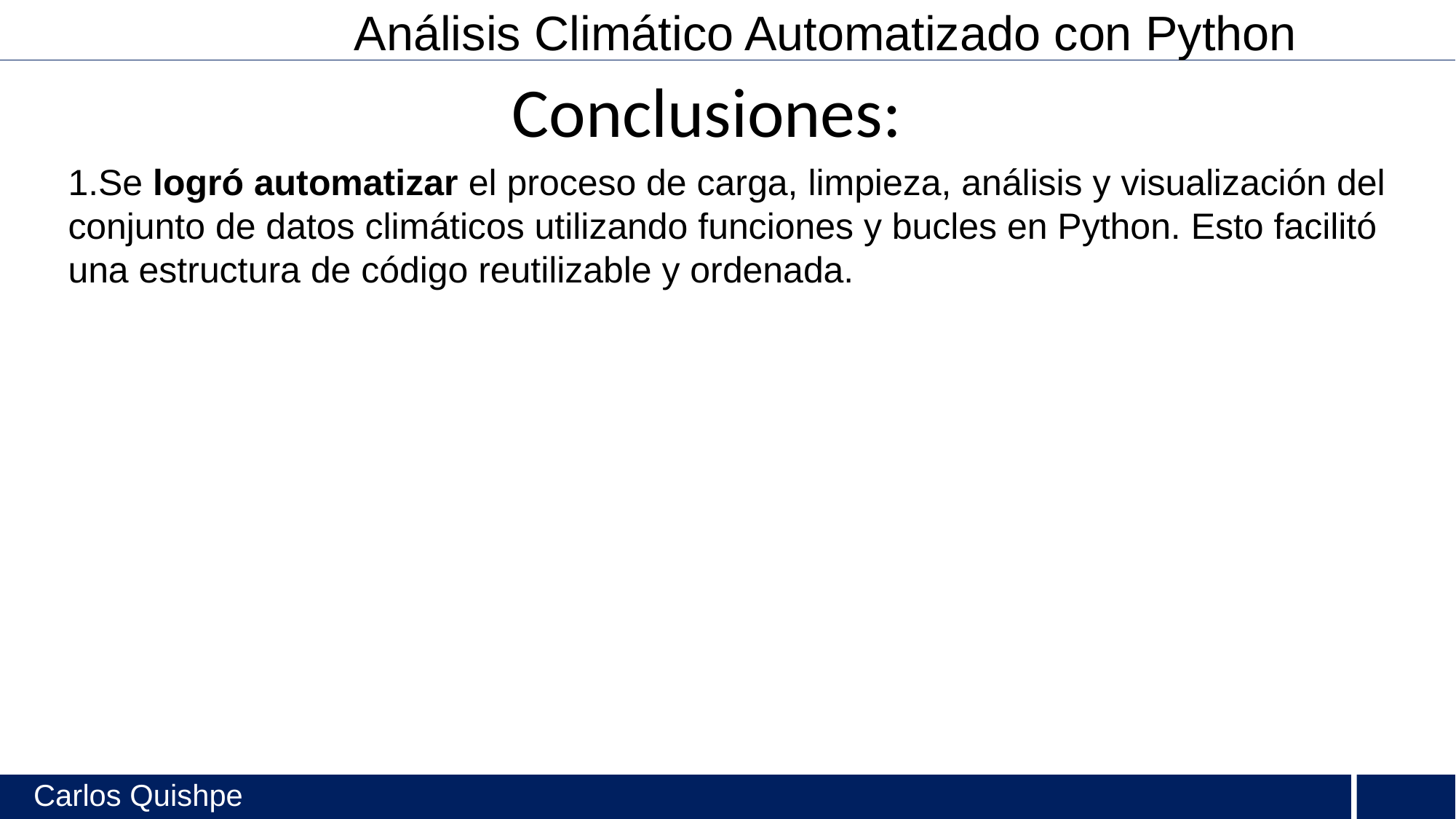

Análisis Climático Automatizado con Python
Conclusiones:
Se logró automatizar el proceso de carga, limpieza, análisis y visualización del conjunto de datos climáticos utilizando funciones y bucles en Python. Esto facilitó una estructura de código reutilizable y ordenada.

1
Presentación
Ing. Carlos P. Quishpe O. M.Sc.

Carlos Quishpe